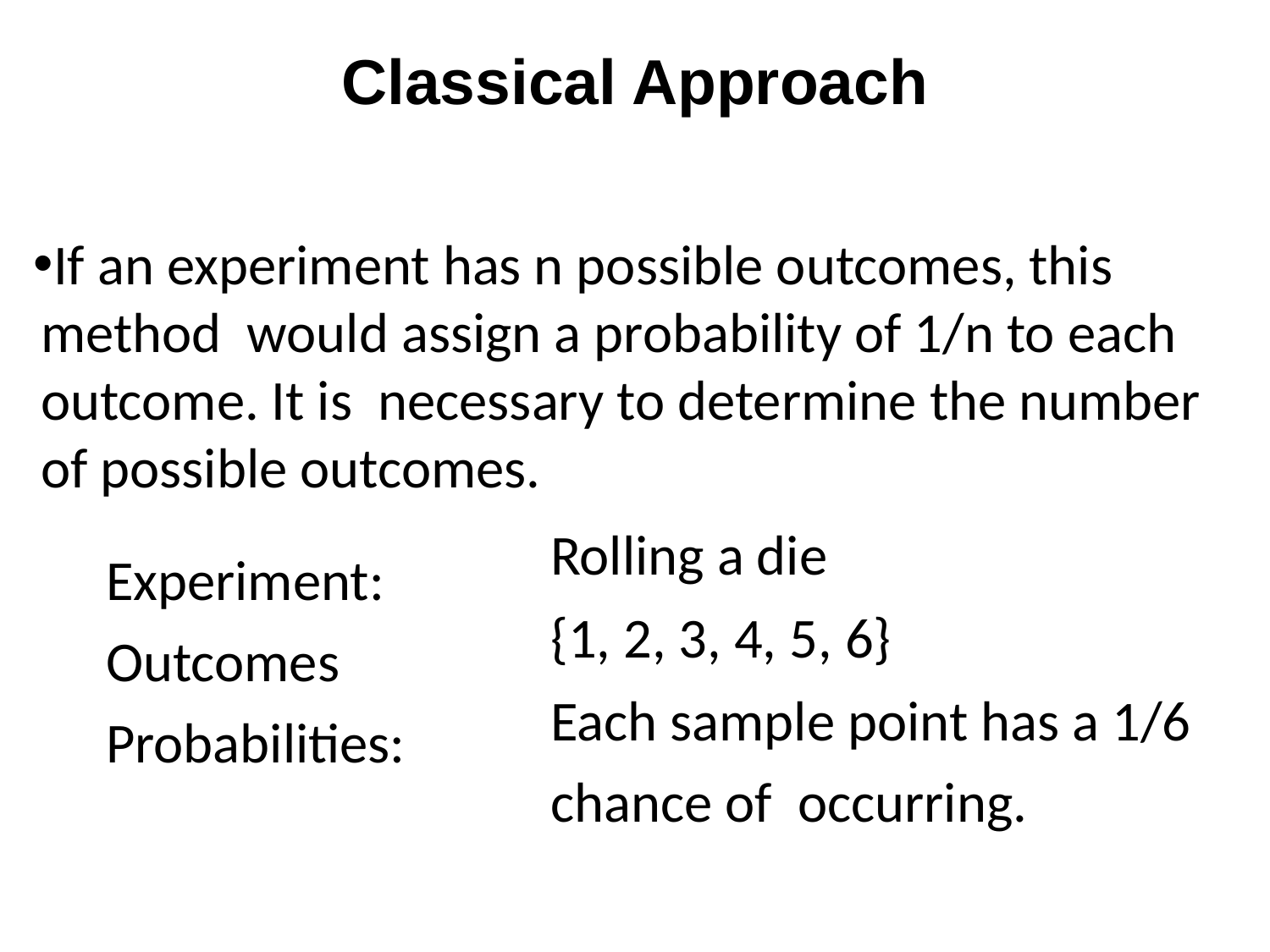

# Classical Approach
If an experiment has n possible outcomes, this method  would assign a probability of 1/n to each outcome. It is  necessary to determine the number of possible outcomes.

Rolling a die
{1, 2, 3, 4, 5, 6}
Each sample point has a 1/6 chance of  occurring.
Experiment:  Outcomes  Probabilities: